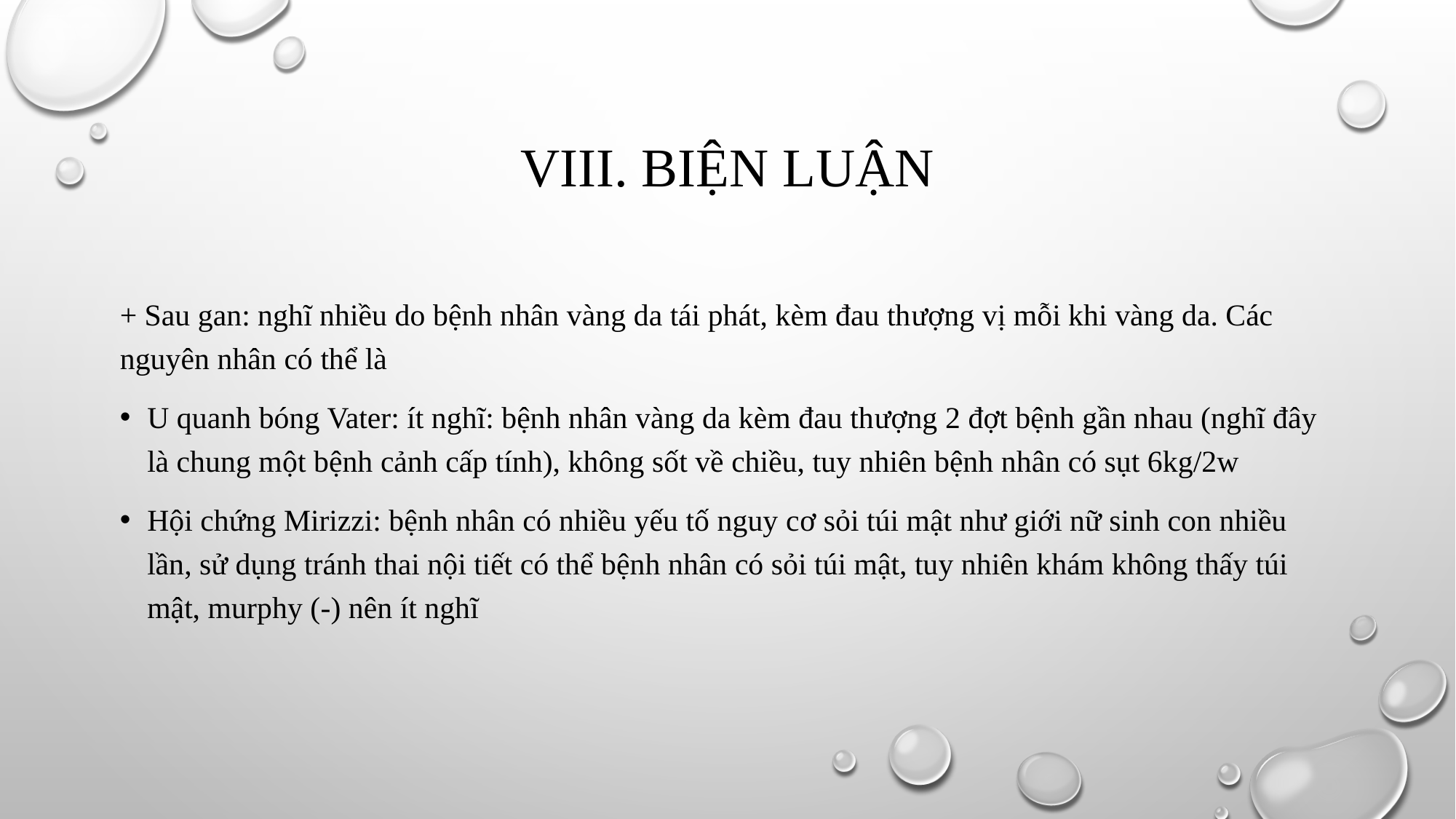

# VIII. Biện luận
+ Sau gan: nghĩ nhiều do bệnh nhân vàng da tái phát, kèm đau thượng vị mỗi khi vàng da. Các nguyên nhân có thể là
U quanh bóng Vater: ít nghĩ: bệnh nhân vàng da kèm đau thượng 2 đợt bệnh gần nhau (nghĩ đây là chung một bệnh cảnh cấp tính), không sốt về chiều, tuy nhiên bệnh nhân có sụt 6kg/2w
Hội chứng Mirizzi: bệnh nhân có nhiều yếu tố nguy cơ sỏi túi mật như giới nữ sinh con nhiều lần, sử dụng tránh thai nội tiết có thể bệnh nhân có sỏi túi mật, tuy nhiên khám không thấy túi mật, murphy (-) nên ít nghĩ